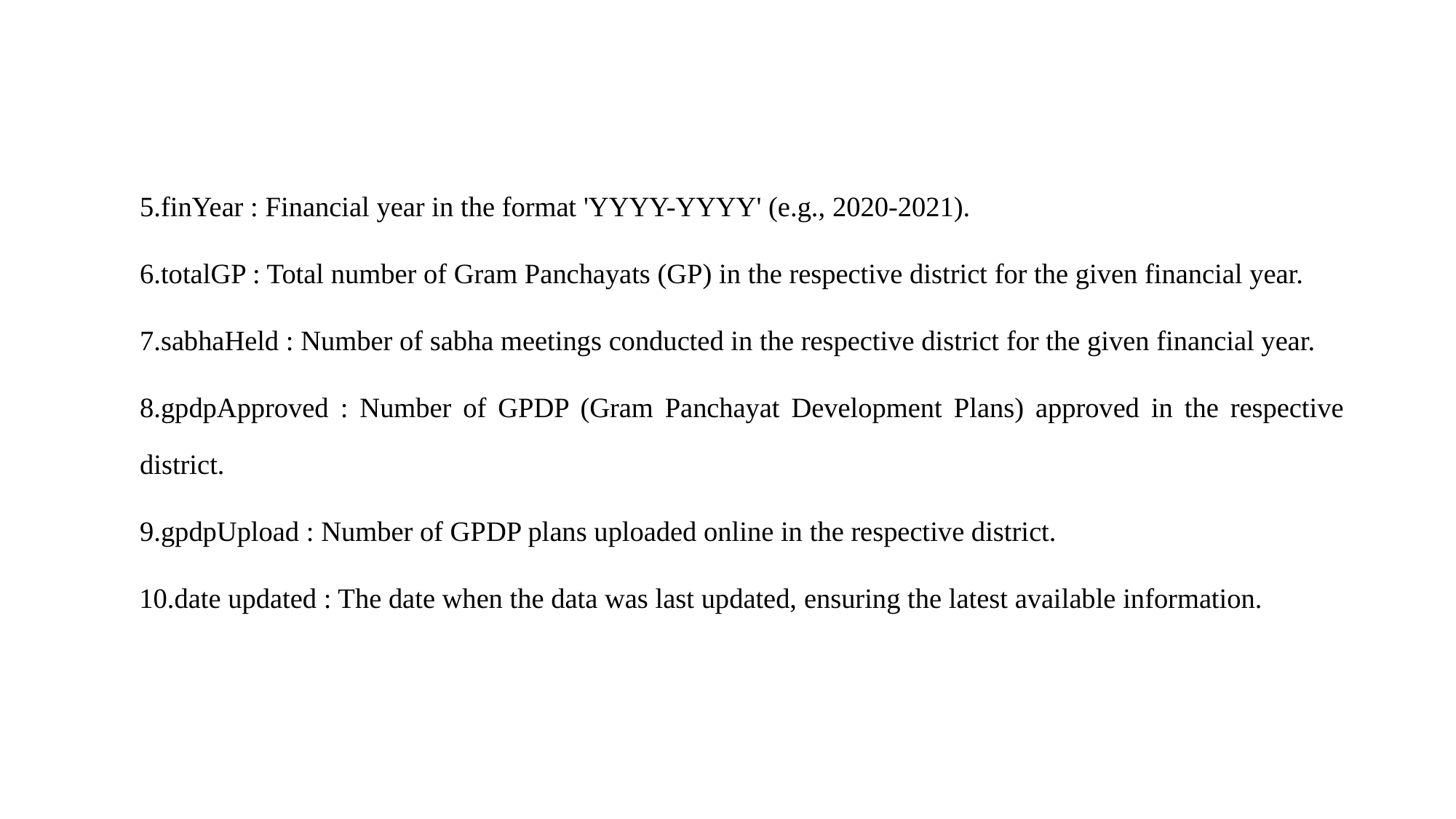

5.finYear : Financial year in the format 'YYYY-YYYY' (e.g., 2020-2021).
	6.totalGP : Total number of Gram Panchayats (GP) in the respective district for the given financial year.
	7.sabhaHeld : Number of sabha meetings conducted in the respective district for the given financial year.
	8.gpdpApproved : Number of GPDP (Gram Panchayat Development Plans) approved in the respective district.
	9.gpdpUpload : Number of GPDP plans uploaded online in the respective district.
    10.date updated : The date when the data was last updated, ensuring the latest available information.